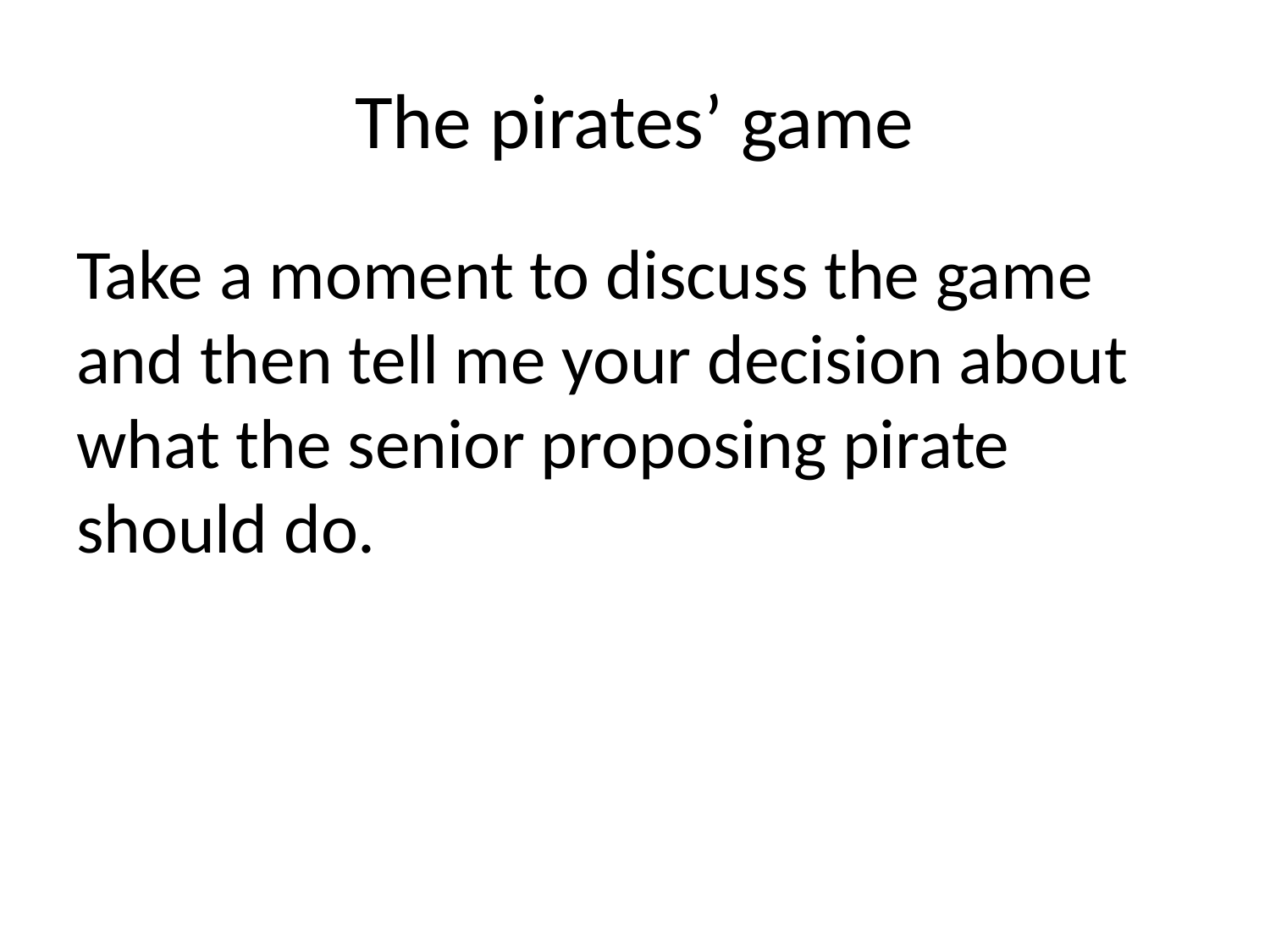

# The pirates’ game
Take a moment to discuss the game and then tell me your decision about what the senior proposing pirate should do.